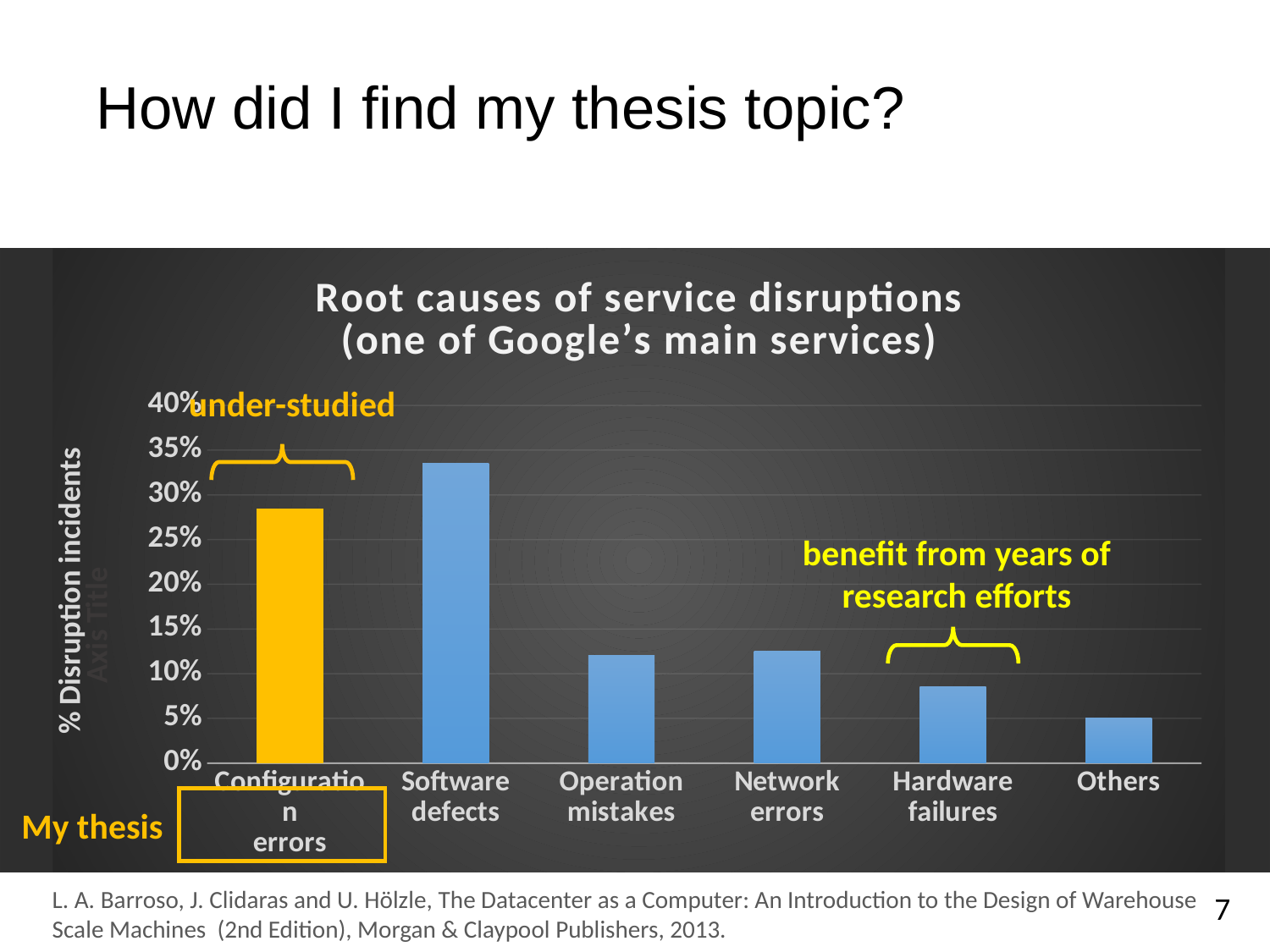

# How did I find my thesis topic?

### Chart: Root causes of service disruptions
(one of Google’s main services)

| Category |  |
|---|---|
| Configuration
errors | 0.285 |
| Software
defects | 0.335 |
| Operation
mistakes | 0.12 |
| Network
errors | 0.125 |
| Hardware
failures | 0.085 |
| Others | 0.05 |
under-studied

benefit from years of research efforts

% Disruption incidents
My thesis

7
L. A. Barroso, J. Clidaras and U. Hölzle, The Datacenter as a Computer: An Introduction to the Design of Warehouse
Scale Machines  (2nd Edition), Morgan & Claypool Publishers, 2013.